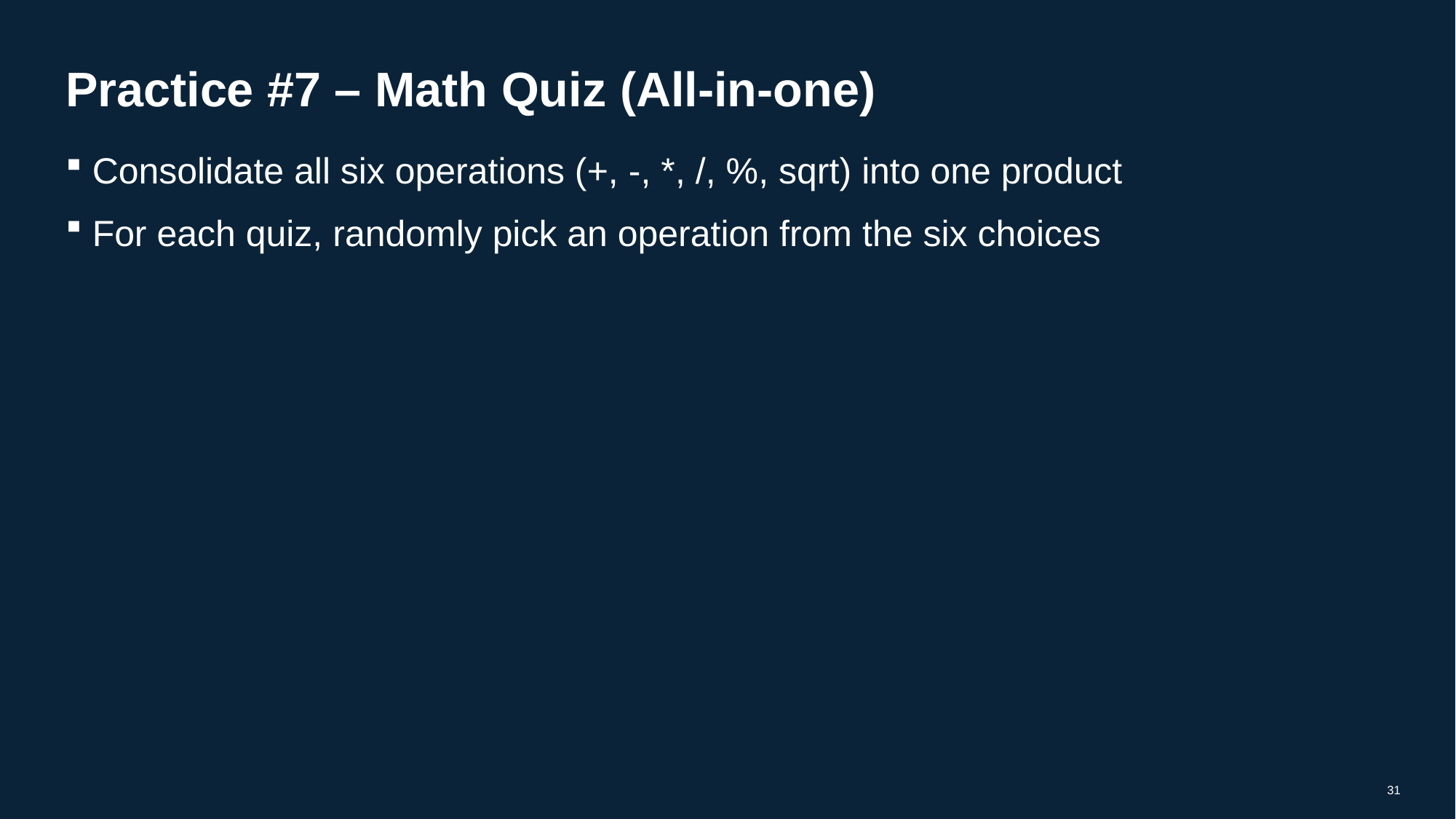

# Practice #7 – Math Quiz (All-in-one)
Consolidate all six operations (+, -, *, /, %, sqrt) into one product
For each quiz, randomly pick an operation from the six choices
31